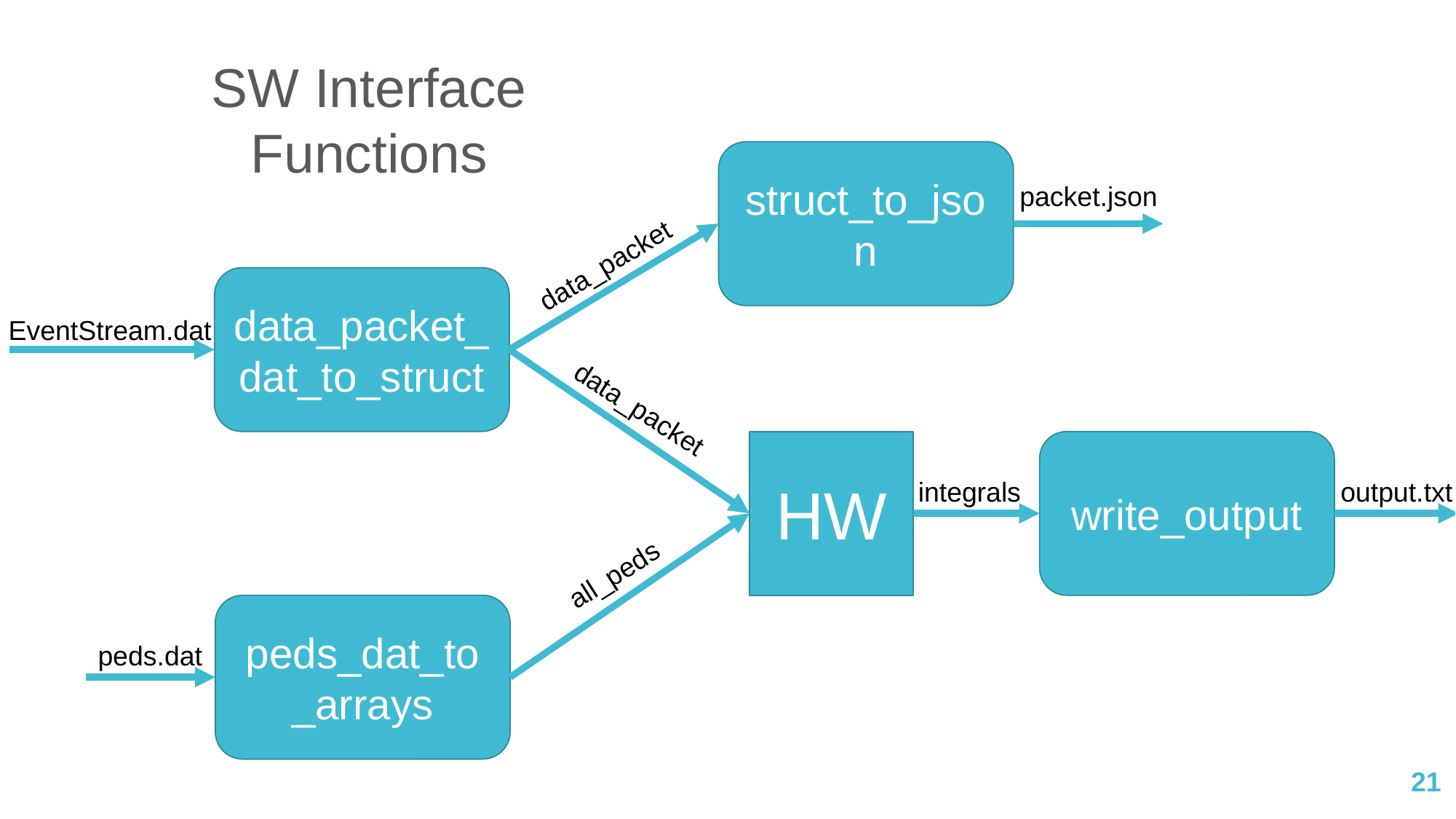

SW Interface Functions
struct_to_json
packet.json
data_packet
data_packet_dat_to_struct
EventStream.dat
data_packet
HW
write_output
integrals
output.txt
all_peds
peds_dat_to_arrays
peds.dat
21